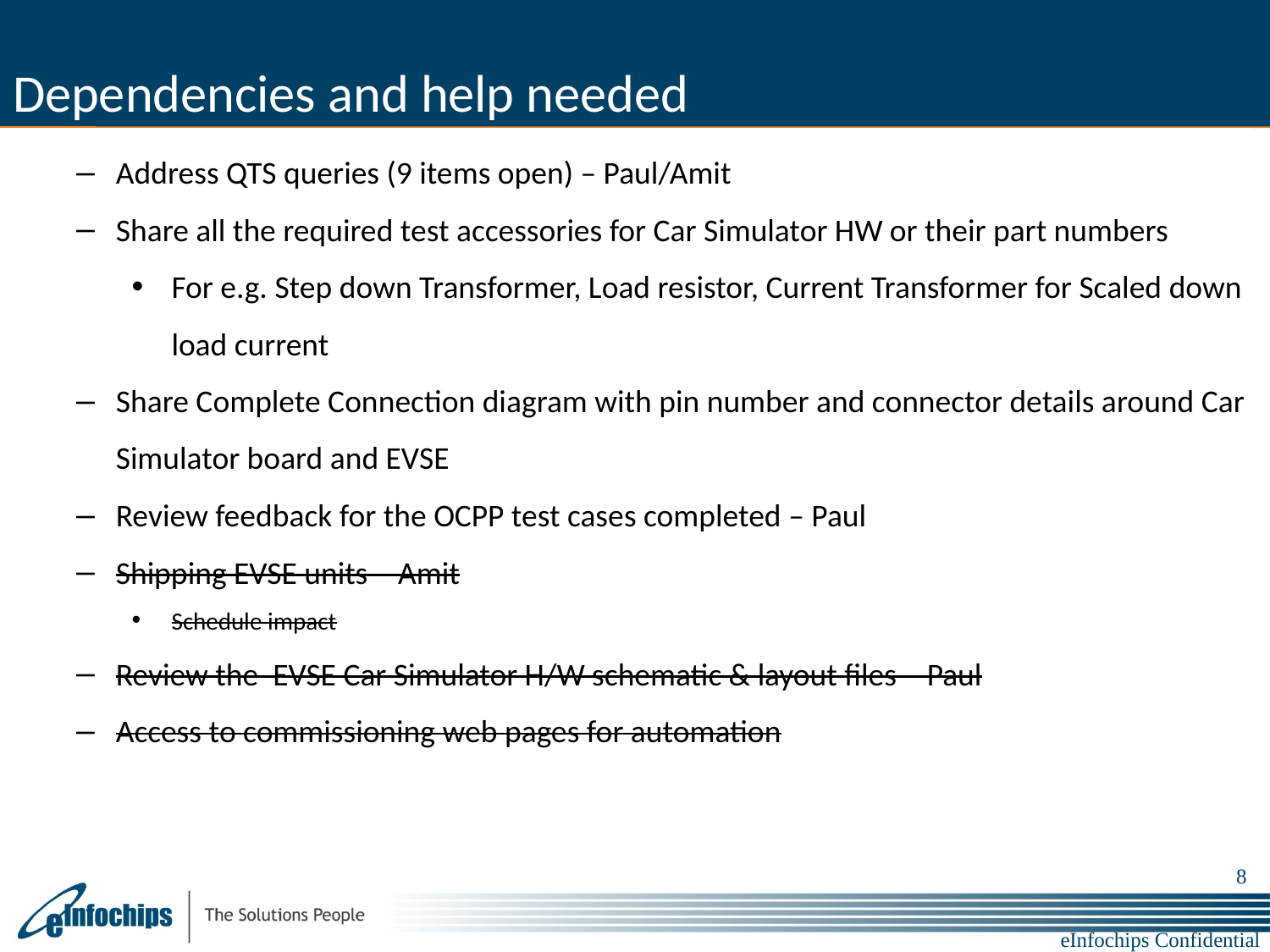

# Dependencies and help needed
Address QTS queries (9 items open) – Paul/Amit
Share all the required test accessories for Car Simulator HW or their part numbers
For e.g. Step down Transformer, Load resistor, Current Transformer for Scaled down load current
Share Complete Connection diagram with pin number and connector details around Car Simulator board and EVSE
Review feedback for the OCPP test cases completed – Paul
Shipping EVSE units – Amit
Schedule impact
Review the  EVSE Car Simulator H/W schematic & layout files – Paul
Access to commissioning web pages for automation